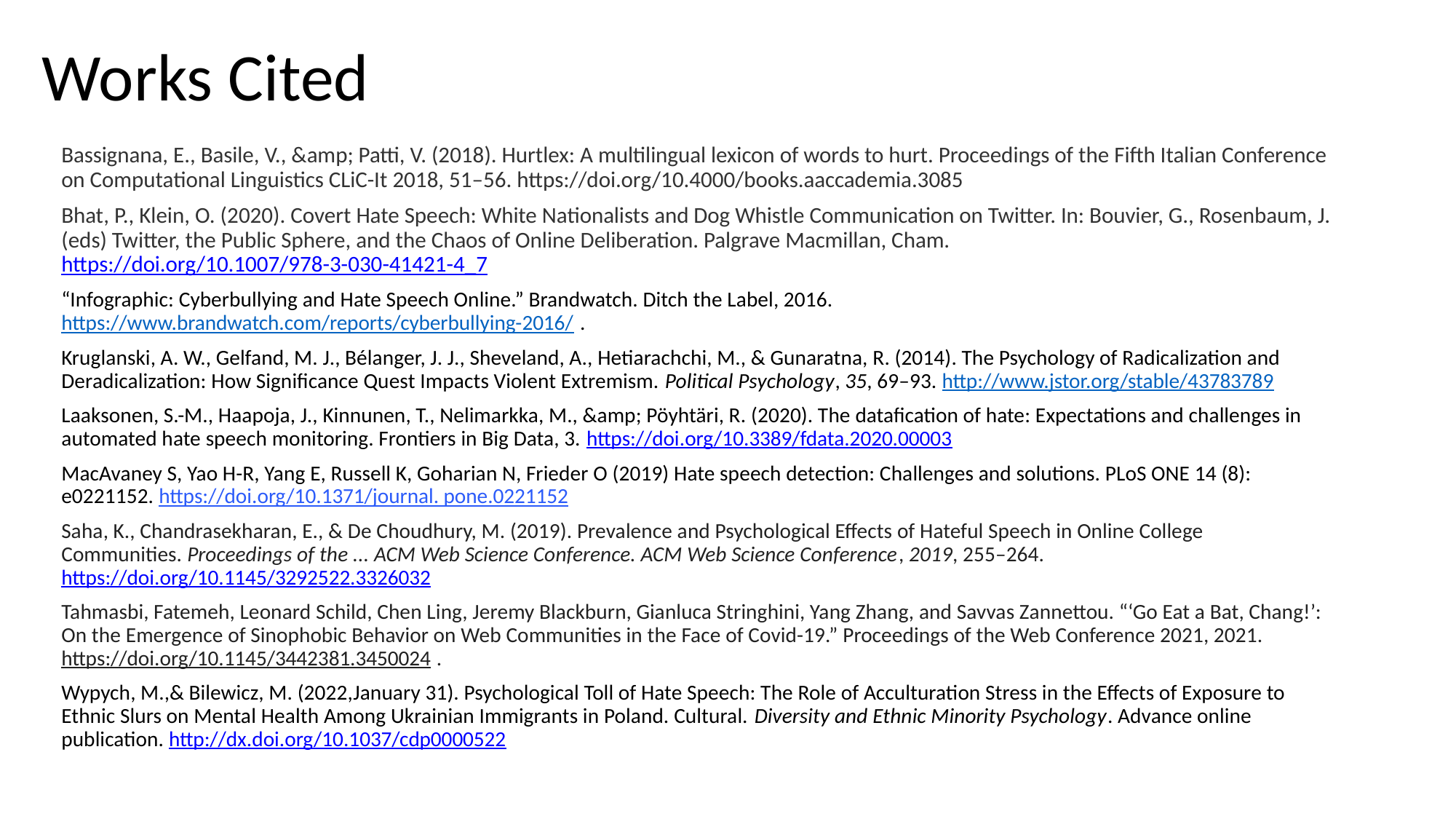

# Works Cited
Bassignana, E., Basile, V., &amp; Patti, V. (2018). Hurtlex: A multilingual lexicon of words to hurt. Proceedings of the Fifth Italian Conference on Computational Linguistics CLiC-It 2018, 51–56. https://doi.org/10.4000/books.aaccademia.3085
Bhat, P., Klein, O. (2020). Covert Hate Speech: White Nationalists and Dog Whistle Communication on Twitter. In: Bouvier, G., Rosenbaum, J. (eds) Twitter, the Public Sphere, and the Chaos of Online Deliberation. Palgrave Macmillan, Cham. https://doi.org/10.1007/978-3-030-41421-4_7
“Infographic: Cyberbullying and Hate Speech Online.” Brandwatch. Ditch the Label, 2016. https://www.brandwatch.com/reports/cyberbullying-2016/.
Kruglanski, A. W., Gelfand, M. J., Bélanger, J. J., Sheveland, A., Hetiarachchi, M., & Gunaratna, R. (2014). The Psychology of Radicalization and Deradicalization: How Significance Quest Impacts Violent Extremism. Political Psychology, 35, 69–93. http://www.jstor.org/stable/43783789
Laaksonen, S.-M., Haapoja, J., Kinnunen, T., Nelimarkka, M., &amp; Pöyhtäri, R. (2020). The datafication of hate: Expectations and challenges in automated hate speech monitoring. Frontiers in Big Data, 3. https://doi.org/10.3389/fdata.2020.00003
MacAvaney S, Yao H-R, Yang E, Russell K, Goharian N, Frieder O (2019) Hate speech detection: Challenges and solutions. PLoS ONE 14 (8): e0221152. https://doi.org/10.1371/journal. pone.0221152
Saha, K., Chandrasekharan, E., & De Choudhury, M. (2019). Prevalence and Psychological Effects of Hateful Speech in Online College Communities. Proceedings of the ... ACM Web Science Conference. ACM Web Science Conference, 2019, 255–264. https://doi.org/10.1145/3292522.3326032
Tahmasbi, Fatemeh, Leonard Schild, Chen Ling, Jeremy Blackburn, Gianluca Stringhini, Yang Zhang, and Savvas Zannettou. “‘Go Eat a Bat, Chang!’: On the Emergence of Sinophobic Behavior on Web Communities in the Face of Covid-19.” Proceedings of the Web Conference 2021, 2021. https://doi.org/10.1145/3442381.3450024.
Wypych, M.,& Bilewicz, M. (2022,January 31). Psychological Toll of Hate Speech: The Role of Acculturation Stress in the Effects of Exposure to Ethnic Slurs on Mental Health Among Ukrainian Immigrants in Poland. Cultural. Diversity and Ethnic Minority Psychology. Advance online publication. http://dx.doi.org/10.1037/cdp0000522